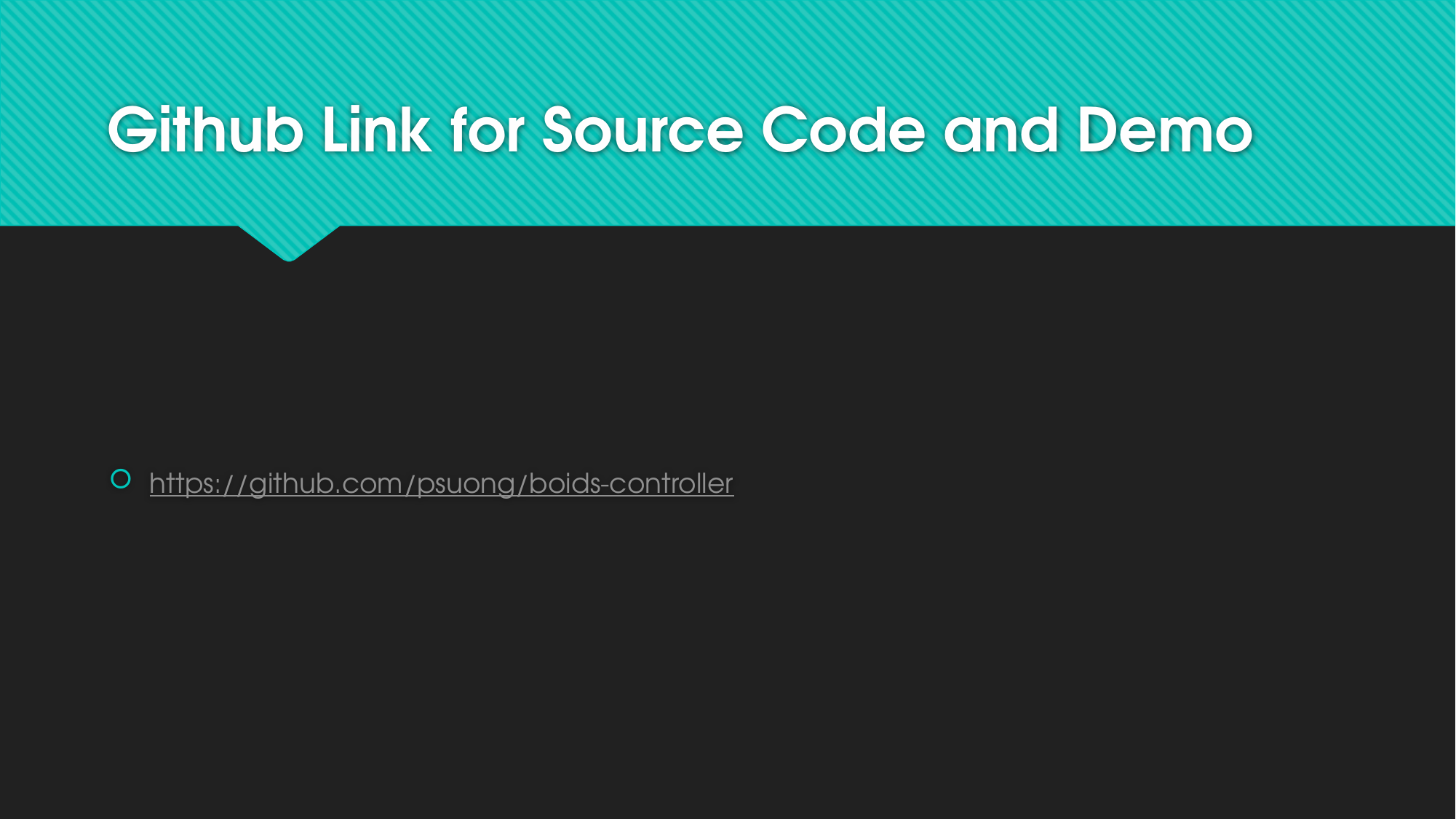

# Github Link for Source Code and Demo
https://github.com/psuong/boids-controller